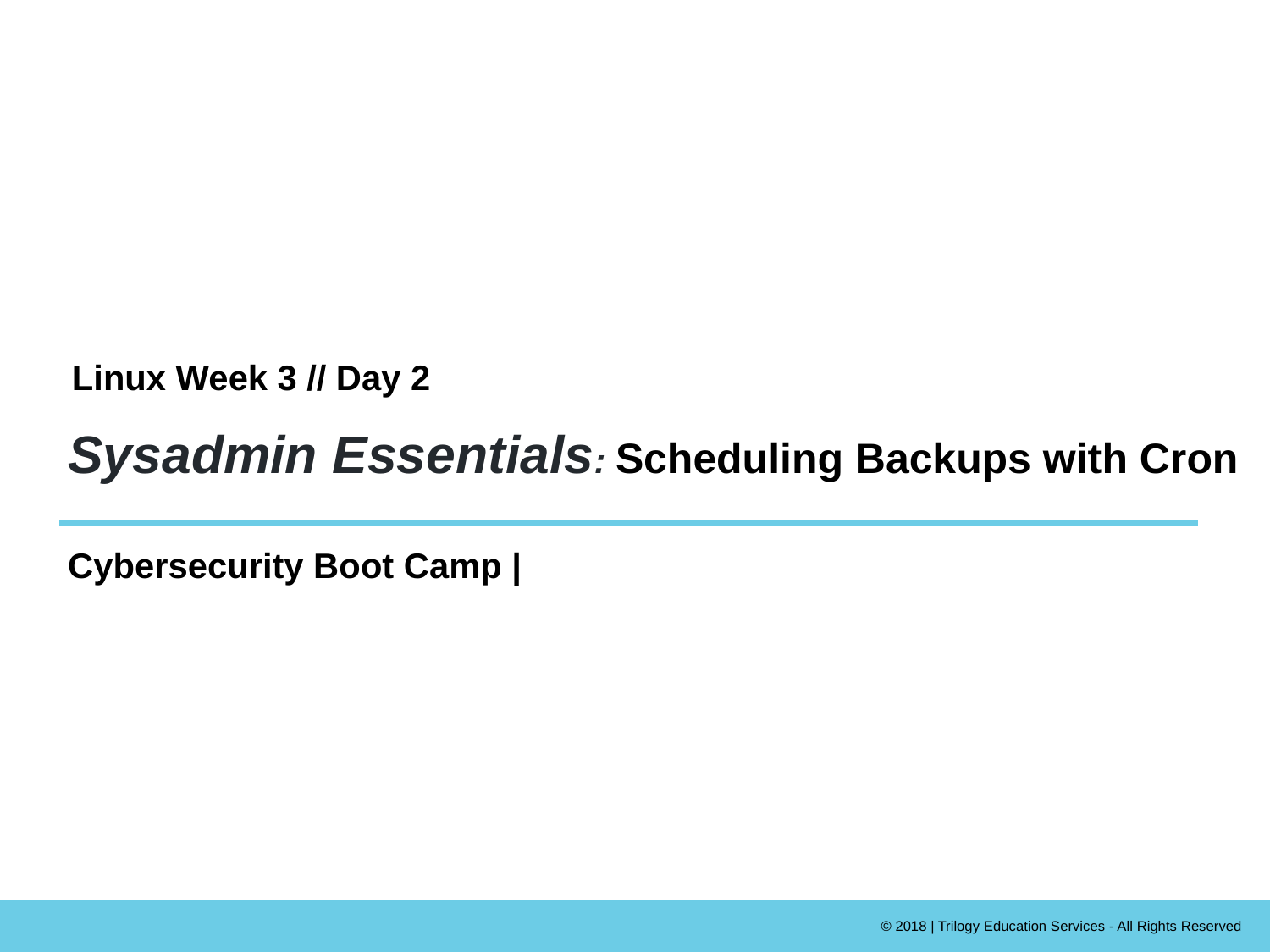

Linux Week 3 // Day 2

# Sysadmin Essentials: Scheduling Backups with Cron
Cybersecurity Boot Camp |